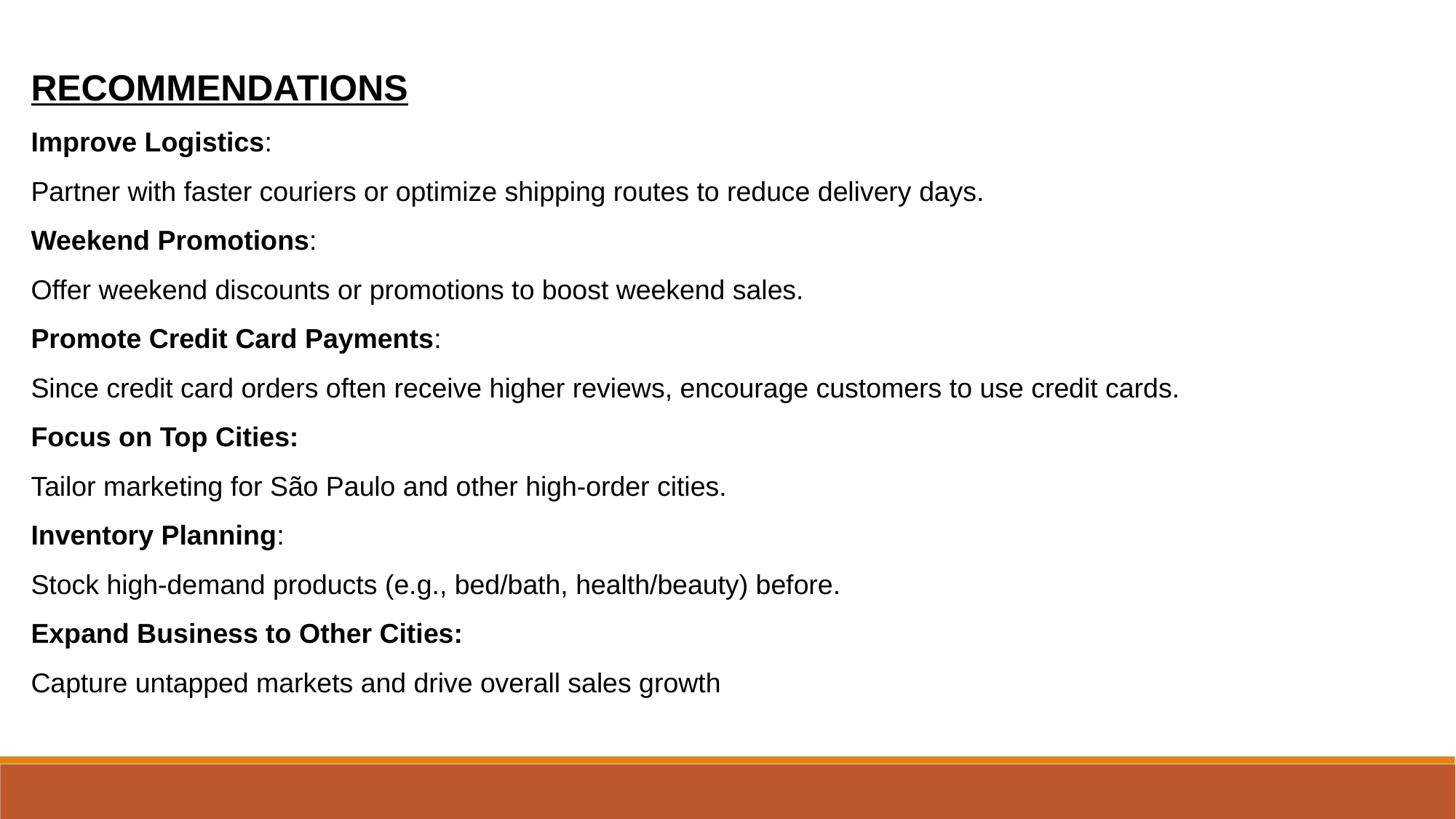

RECOMMENDATIONS
Improve Logistics:
Partner with faster couriers or optimize shipping routes to reduce delivery days.
Weekend Promotions:
Offer weekend discounts or promotions to boost weekend sales.
Promote Credit Card Payments:
Since credit card orders often receive higher reviews, encourage customers to use credit cards.
Focus on Top Cities:
Tailor marketing for São Paulo and other high-order cities.
Inventory Planning:
Stock high-demand products (e.g., bed/bath, health/beauty) before.
Expand Business to Other Cities:
Capture untapped markets and drive overall sales growth